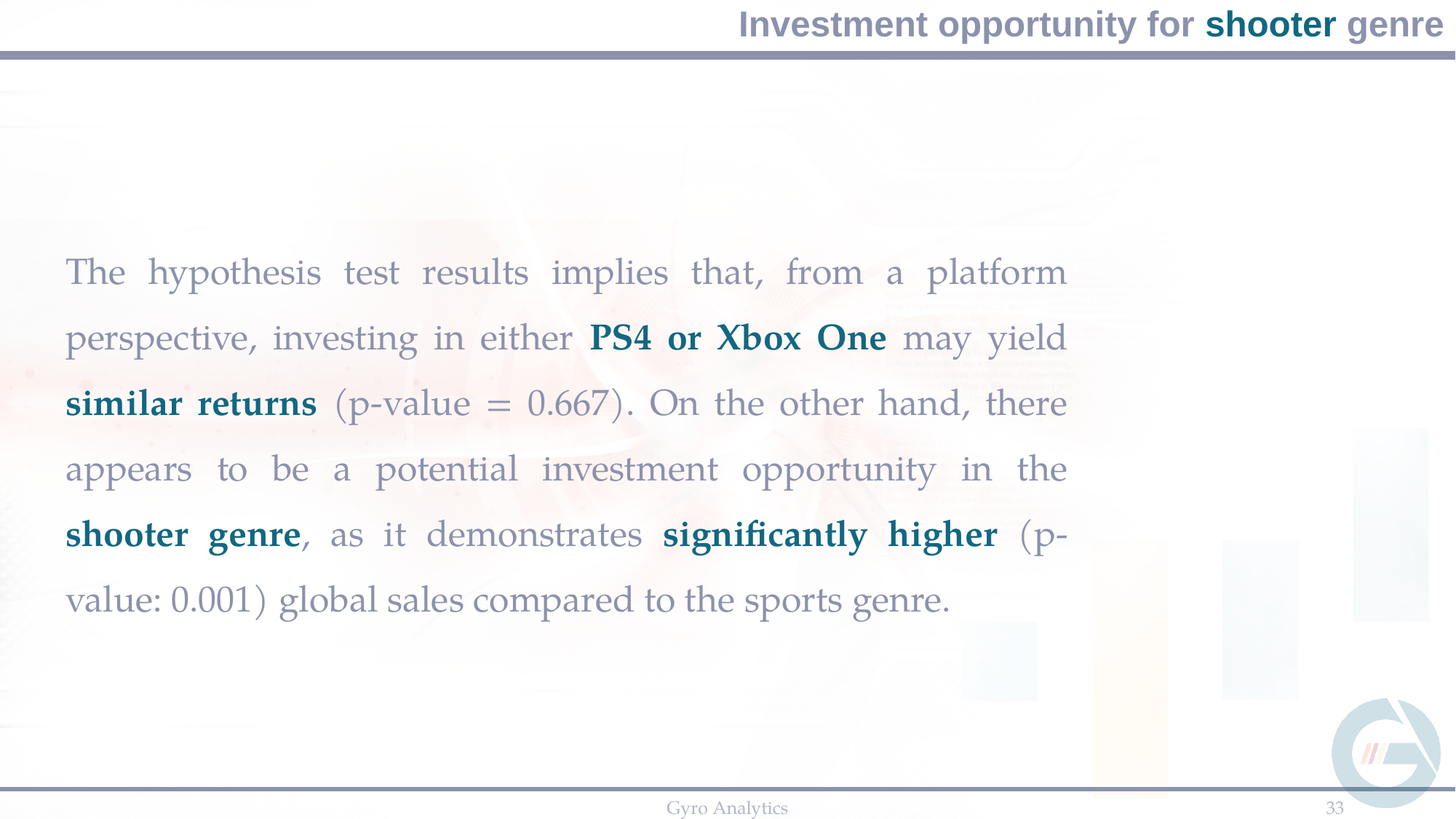

# Investment opportunity for shooter genre
The hypothesis test results implies that, from a platform perspective, investing in either PS4 or Xbox One may yield similar returns (p-value = 0.667). On the other hand, there appears to be a potential investment opportunity in the shooter genre, as it demonstrates significantly higher (p-value: 0.001) global sales compared to the sports genre.
33
Gyro Analytics